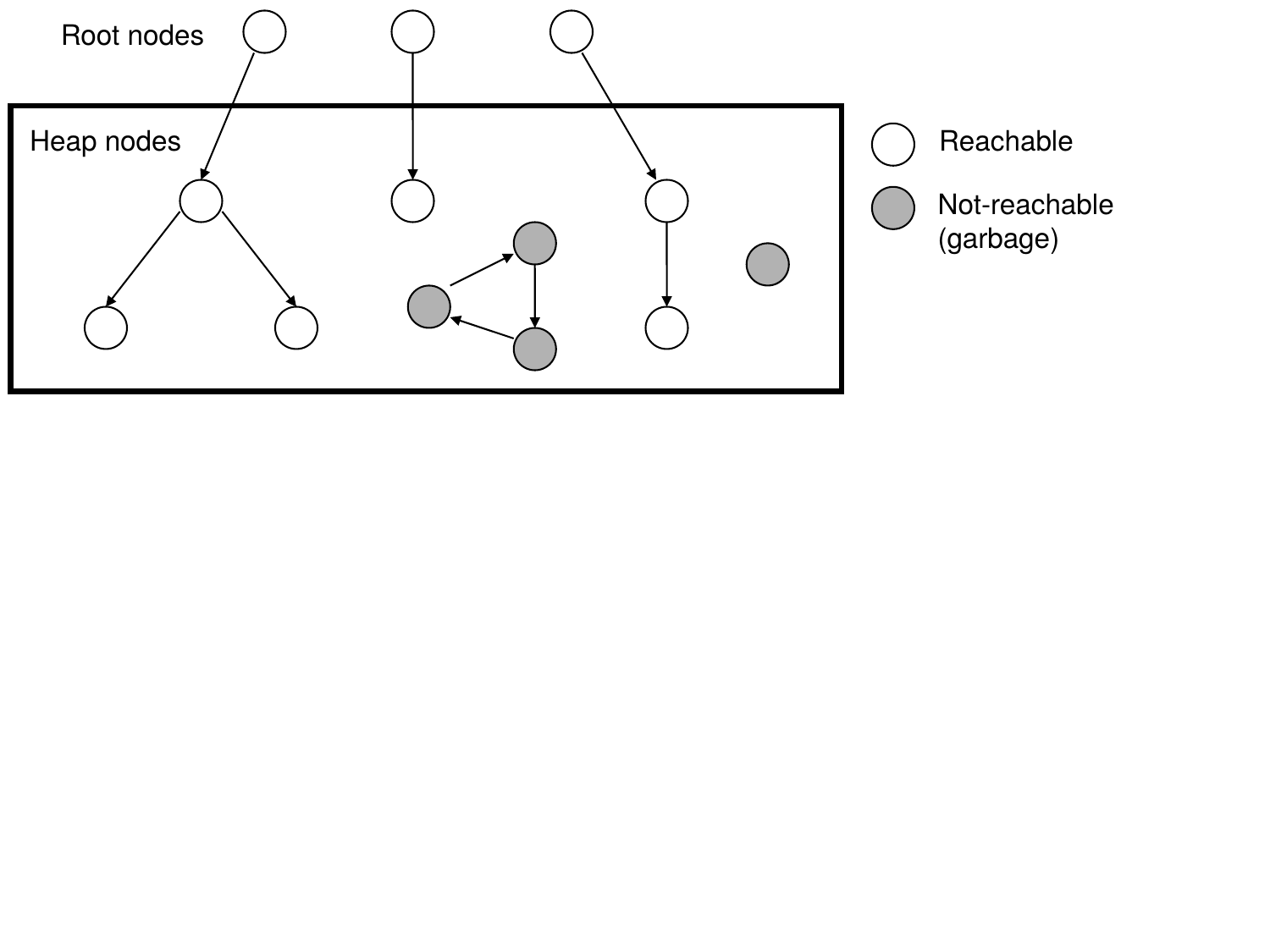

Root nodes

Heap nodes
Reachable

Not-reachable
(garbage)